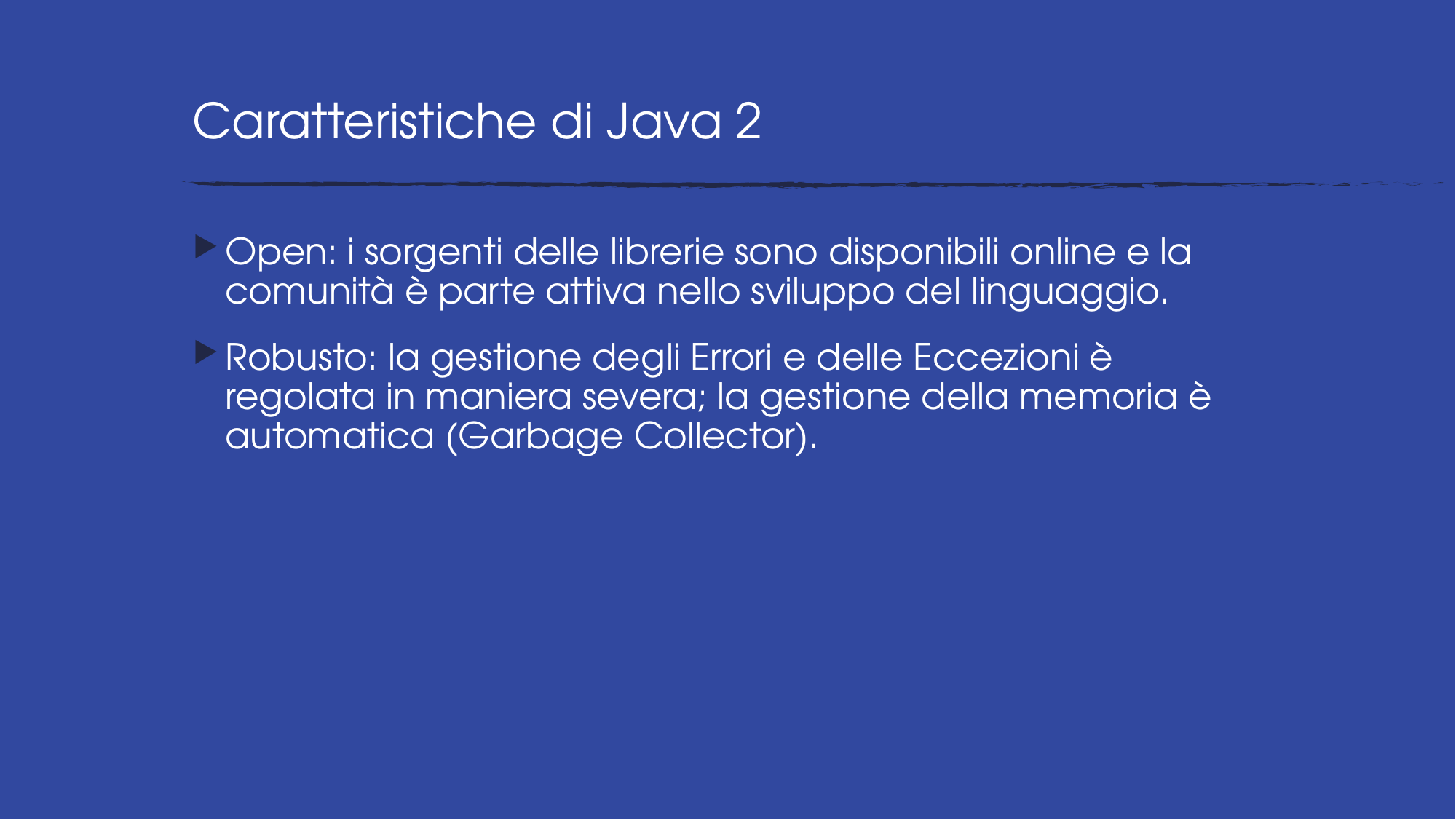

# Caratteristiche di Java 2
Open: i sorgenti delle librerie sono disponibili online e la comunità è parte attiva nello sviluppo del linguaggio.
Robusto: la gestione degli Errori e delle Eccezioni è regolata in maniera severa; la gestione della memoria è automatica (Garbage Collector).